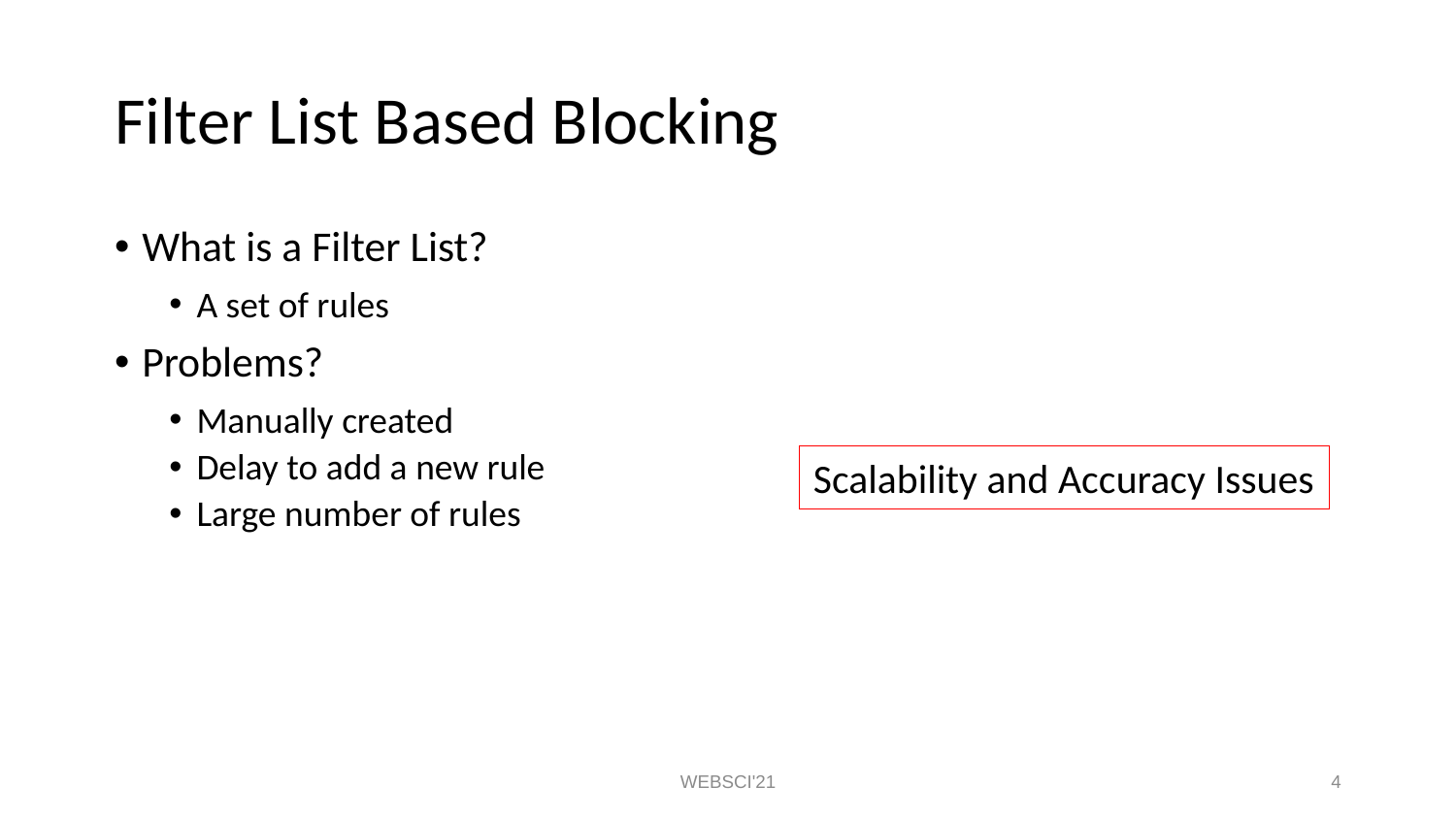

# Filter List Based Blocking
What is a Filter List?
A set of rules
Problems?
Manually created
Delay to add a new rule
Large number of rules

Scalability and Accuracy Issues
WEBSCI'21
4